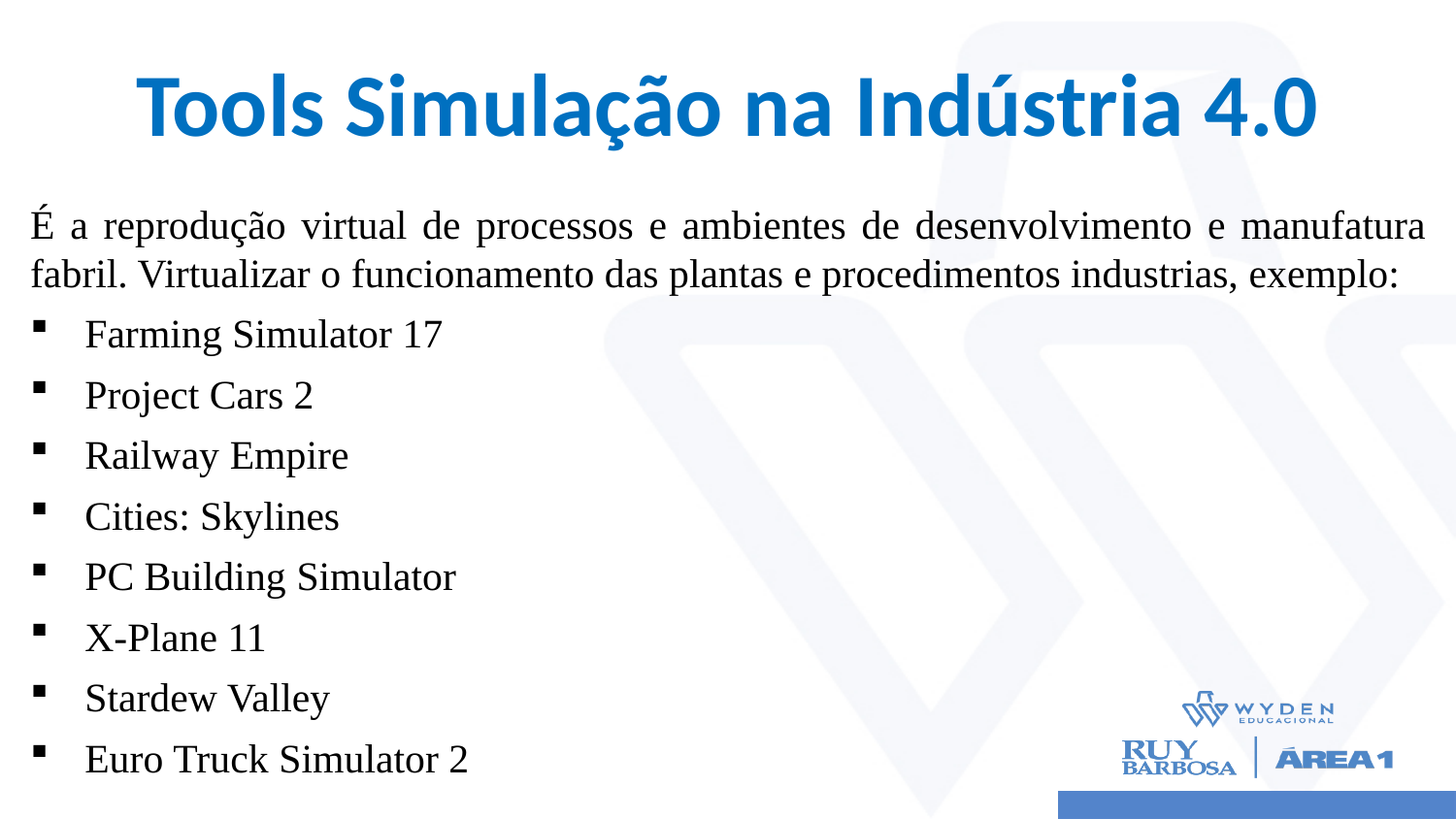

# Tools Simulação na Indústria 4.0
É a reprodução virtual de processos e ambientes de desenvolvimento e manufatura fabril. Virtualizar o funcionamento das plantas e procedimentos industrias, exemplo:
Farming Simulator 17
Project Cars 2
Railway Empire
Cities: Skylines
PC Building Simulator
X-Plane 11
Stardew Valley
Euro Truck Simulator 2